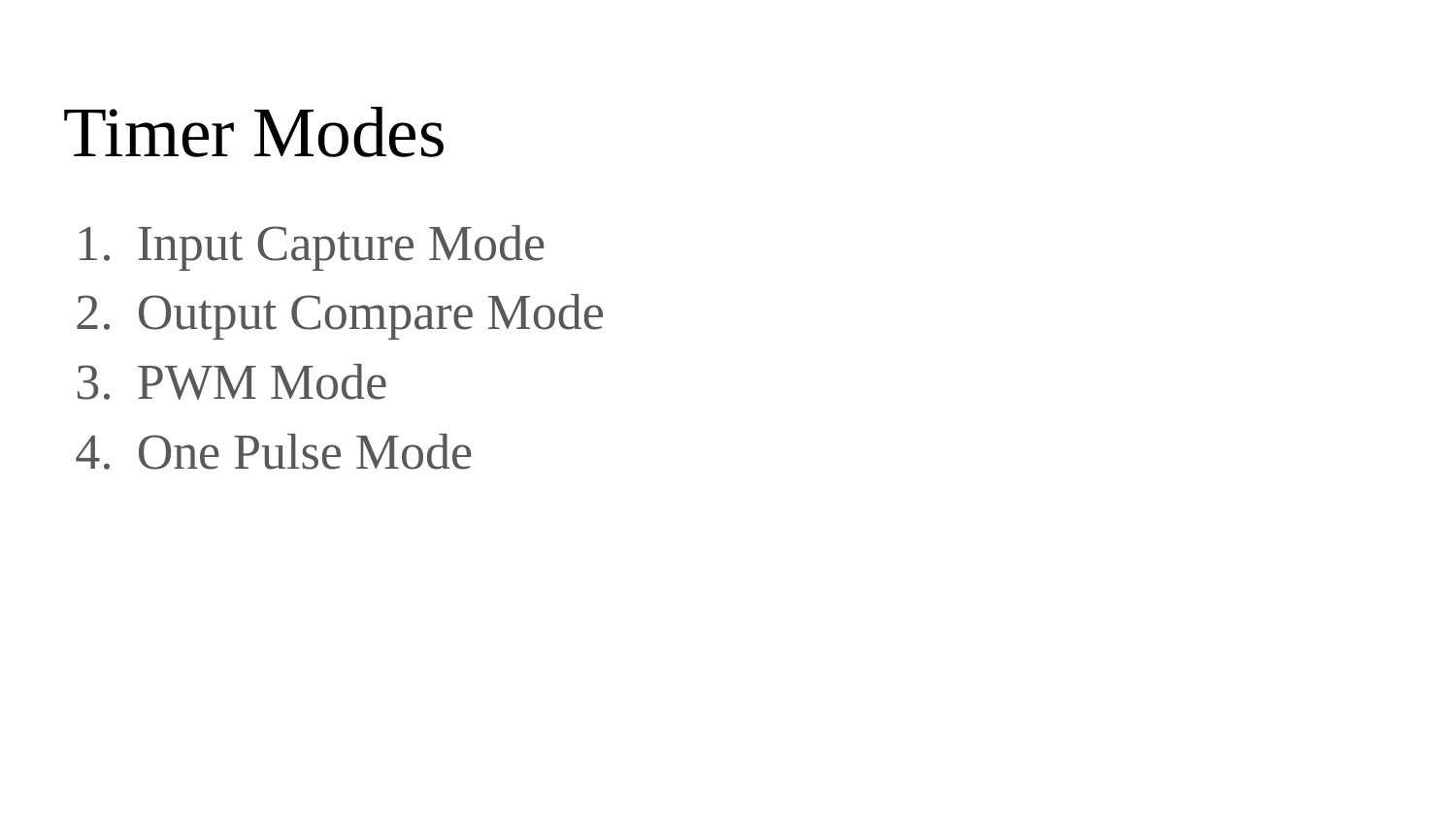

Timer Modes
Input Capture Mode
Output Compare Mode
PWM Mode
One Pulse Mode